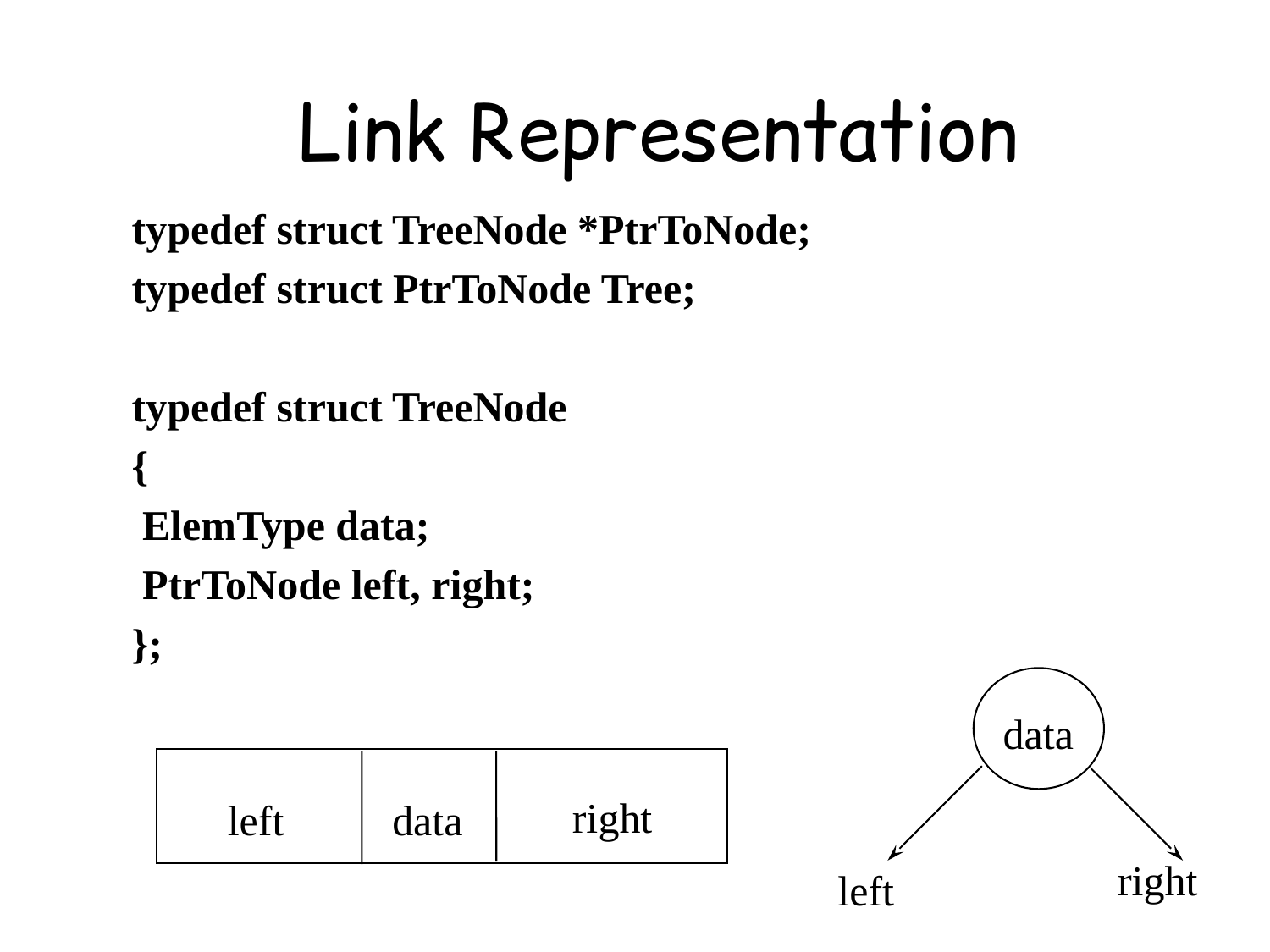

Link Representation
typedef struct TreeNode *PtrToNode;
typedef struct PtrToNode Tree;

typedef struct TreeNode
{
 ElemType data;
 PtrToNode left, right;
};

data

right
data
left
right
left